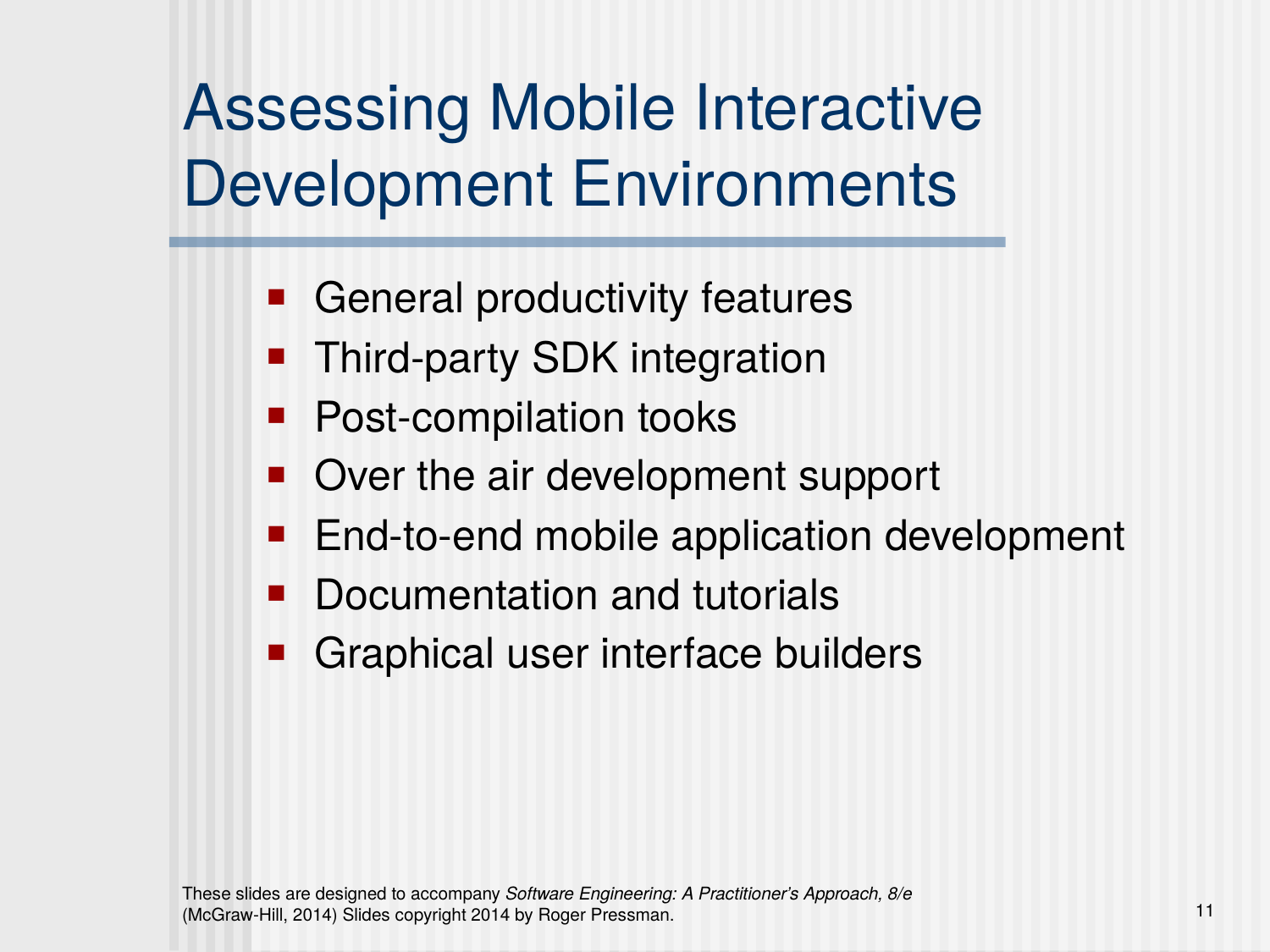

# Assessing Mobile Interactive Development Environments
General productivity features
Third-party SDK integration
Post-compilation tooks
Over the air development support
End-to-end mobile application development
Documentation and tutorials
Graphical user interface builders
These slides are designed to accompany Software Engineering: A Practitioner’s Approach, 8/e (McGraw-Hill, 2014) Slides copyright 2014 by Roger Pressman.
11